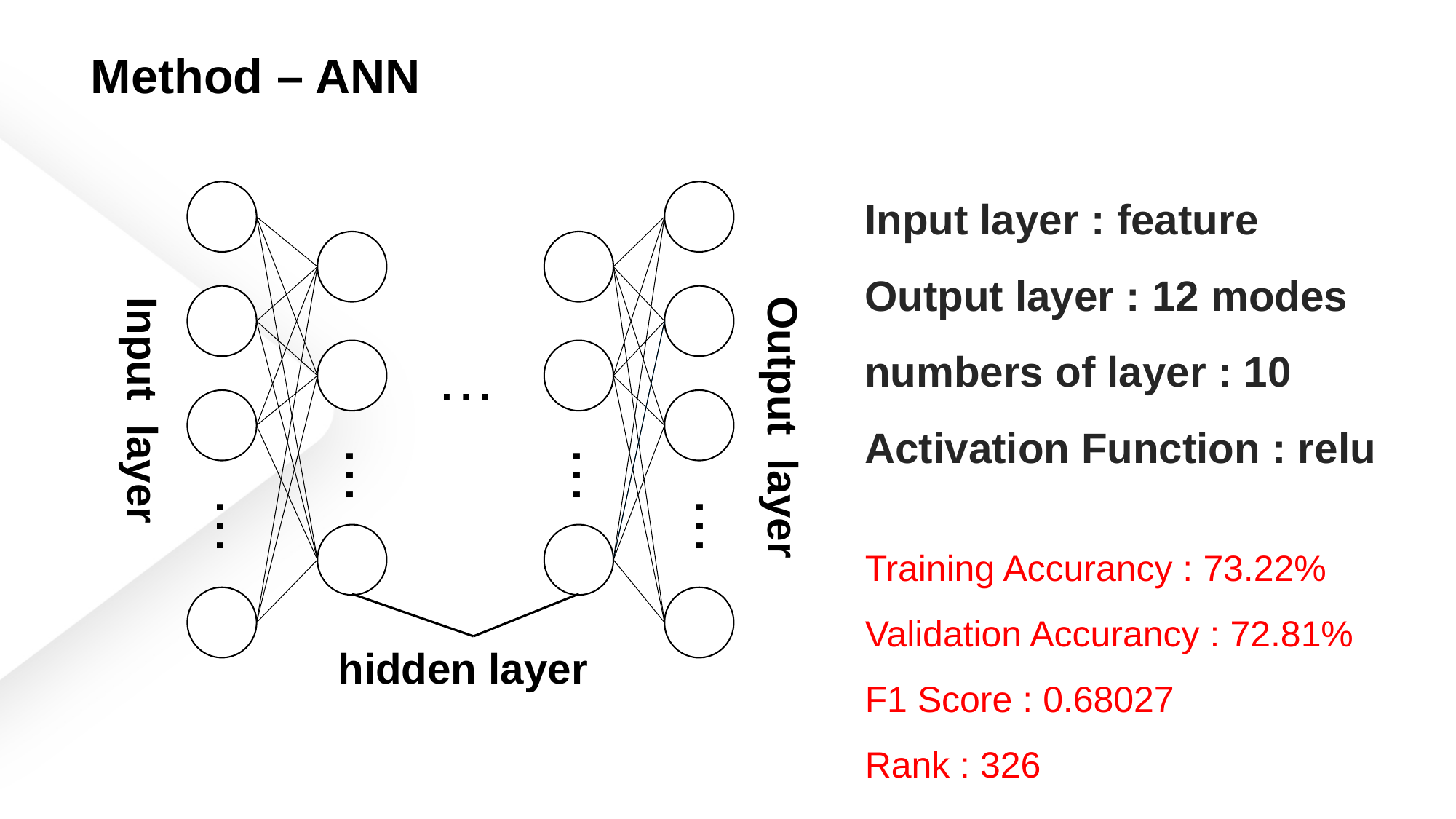

Method – ANN
Input layer : feature
Output layer : 12 modes
numbers of layer : 10
Activation Function : relu

…

…

…

…

…
Output  layer
Input  layer
hidden layer
Training Accurancy : 73.22%
Validation Accurancy : 72.81%
F1 Score : 0.68027
Rank : 326